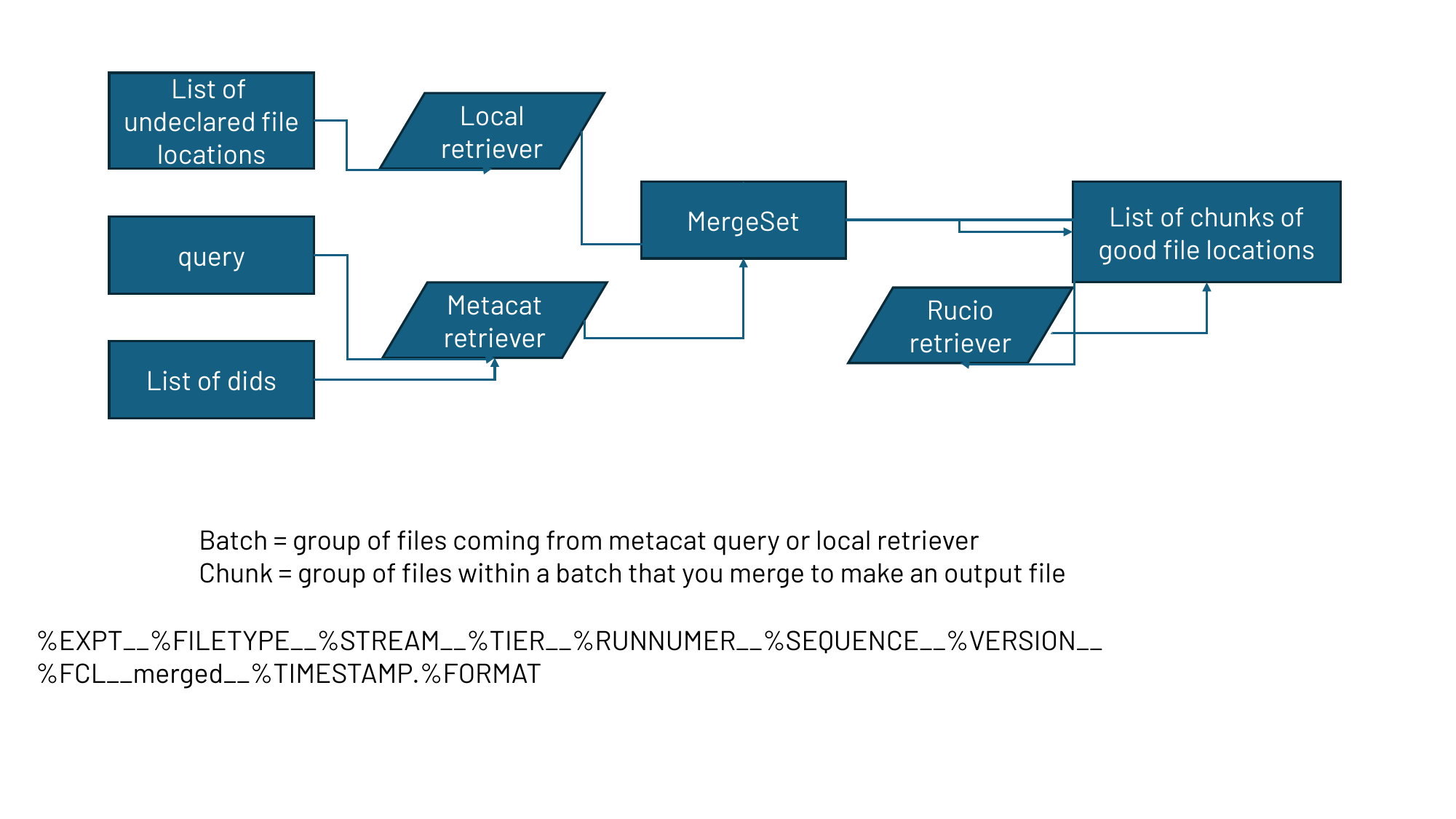

List of  undeclared file locations
Local retriever
MergeSet
List of chunks of good file locations
query
Metacat retriever
Rucio retriever
List of dids
Batch = group of files coming from metacat query or local retriever
Chunk = group of files within a batch that you merge to make an output file
%EXPT__%FILETYPE__%STREAM__%TIER__%RUNNUMER__%SEQUENCE__%VERSION__%FCL__merged__%TIMESTAMP.%FORMAT